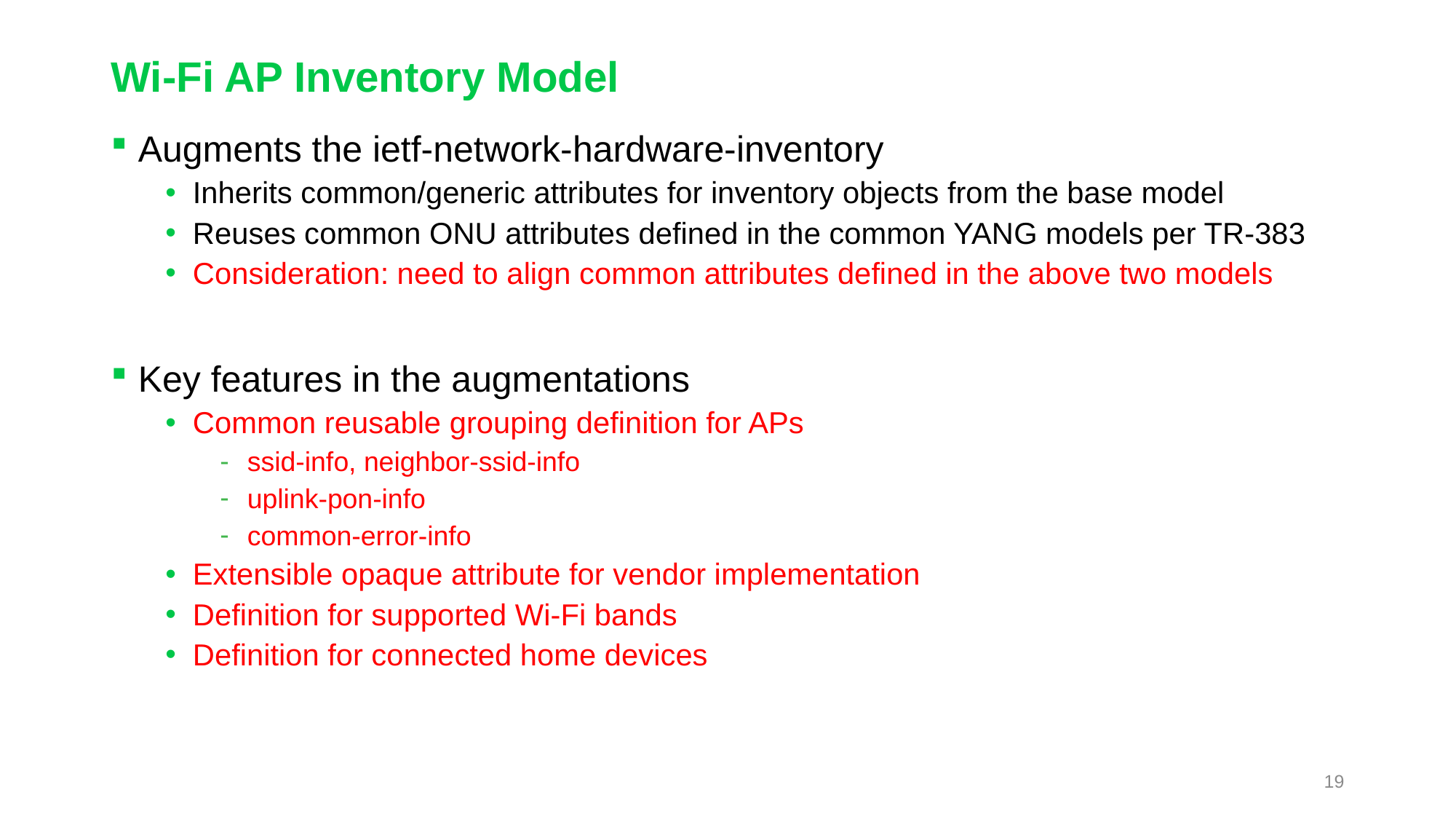

# Wi-Fi AP Inventory Model
Augments the ietf-network-hardware-inventory
Inherits common/generic attributes for inventory objects from the base model
Reuses common ONU attributes defined in the common YANG models per TR-383
Consideration: need to align common attributes defined in the above two models

Key features in the augmentations
Common reusable grouping definition for APs
ssid-info, neighbor-ssid-info
uplink-pon-info
common-error-info
Extensible opaque attribute for vendor implementation
Definition for supported Wi-Fi bands
Definition for connected home devices
19